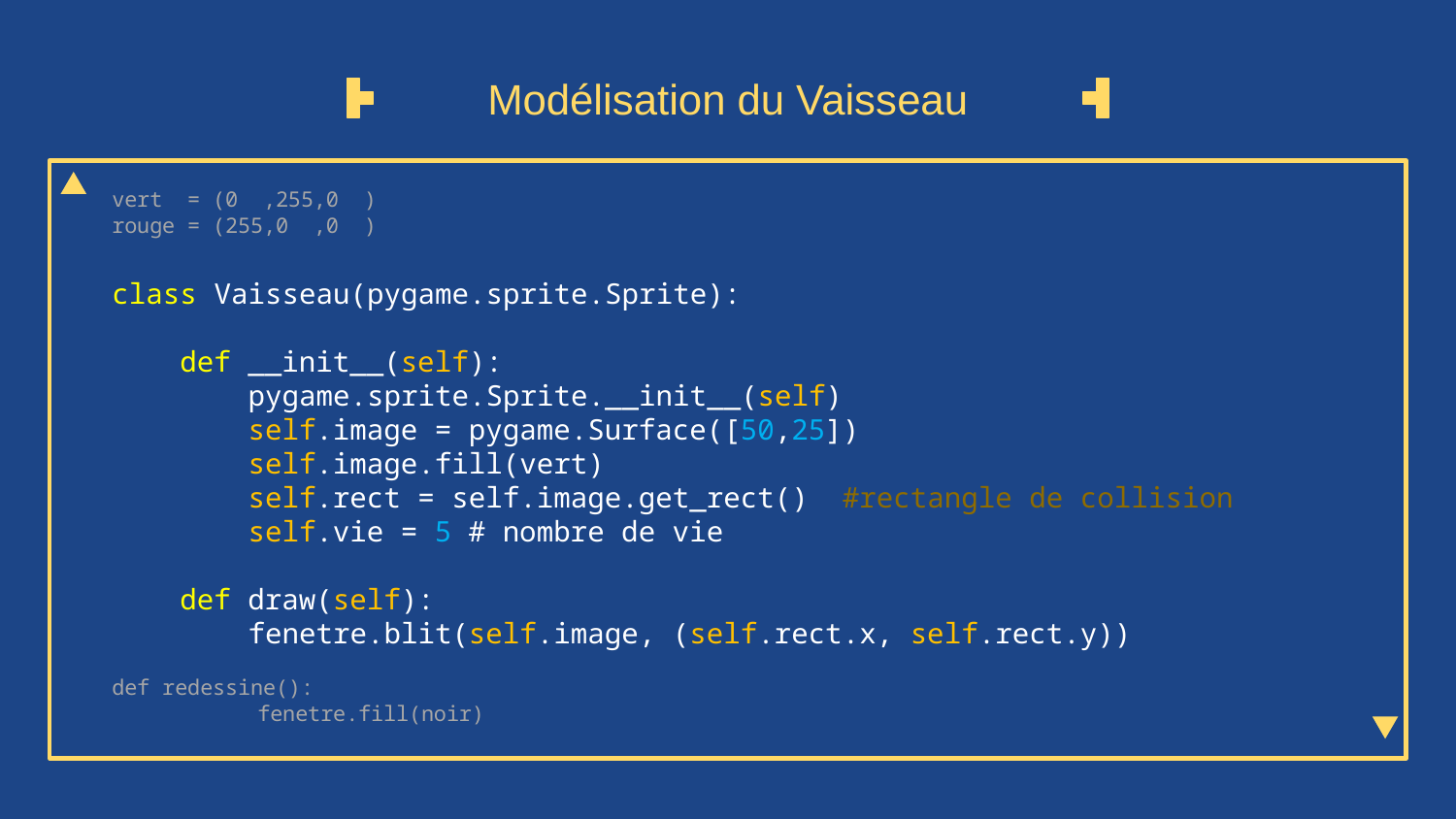

# Modélisation du Vaisseau

vert  = (0  ,255,0  )
rouge = (255,0  ,0  )

class Vaisseau(pygame.sprite.Sprite):

    def __init__(self):
        pygame.sprite.Sprite.__init__(self)
        self.image = pygame.Surface([50,25])
        self.image.fill(vert)
        self.rect = self.image.get_rect()  #rectangle de collision
        self.vie = 5 # nombre de vie

    def draw(self):
        fenetre.blit(self.image, (self.rect.x, self.rect.y))

def redessine():
	fenetre.fill(noir)